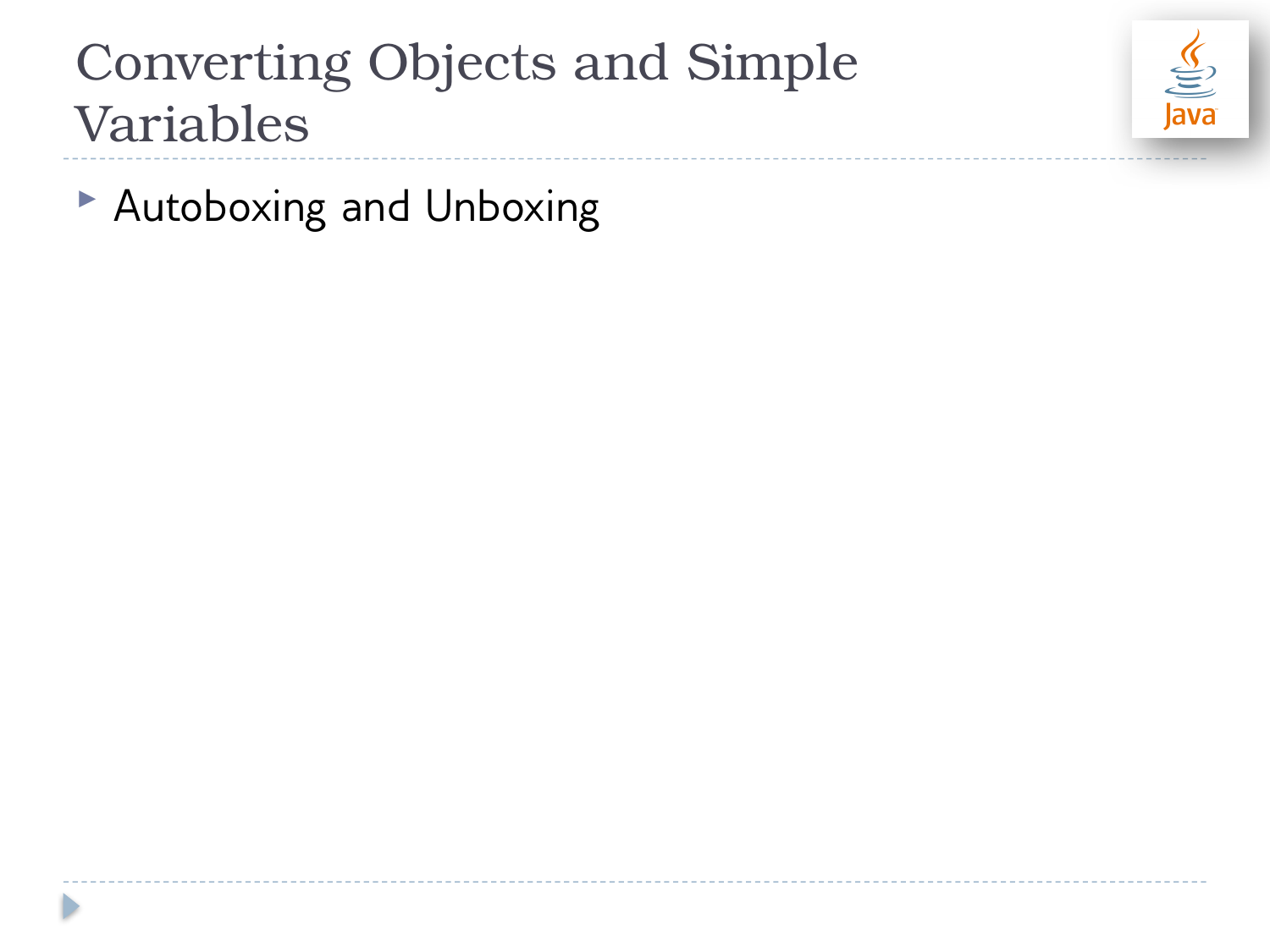

# Converting Objects and Simple Variables
Autoboxing and Unboxing